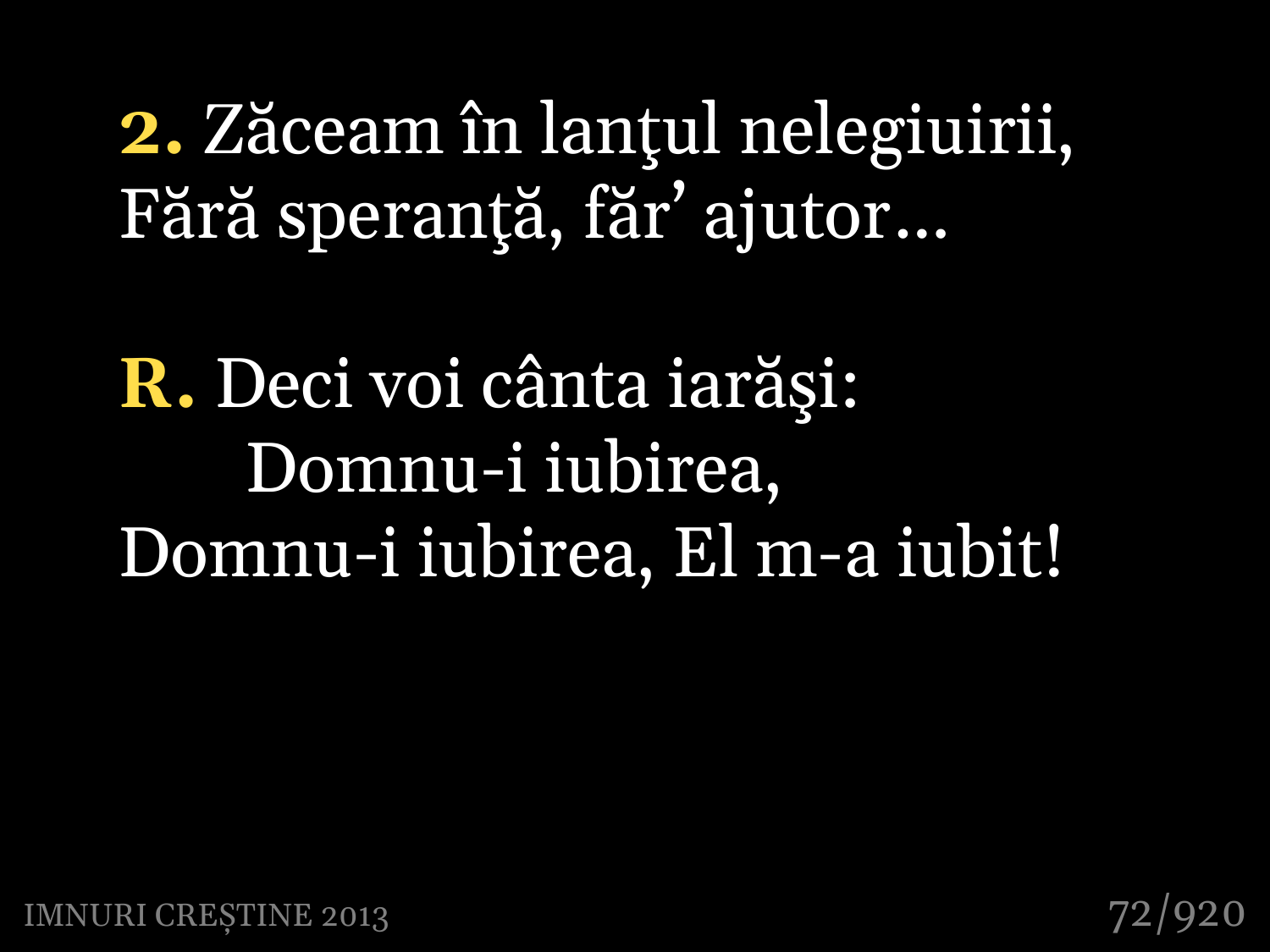

2. Zăceam în lanţul nelegiuirii,
Fără speranţă, făr’ ajutor…

R. Deci voi cânta iarăşi:
	Domnu-i iubirea,
Domnu-i iubirea, El m-a iubit!
72/920
IMNURI CREȘTINE 2013